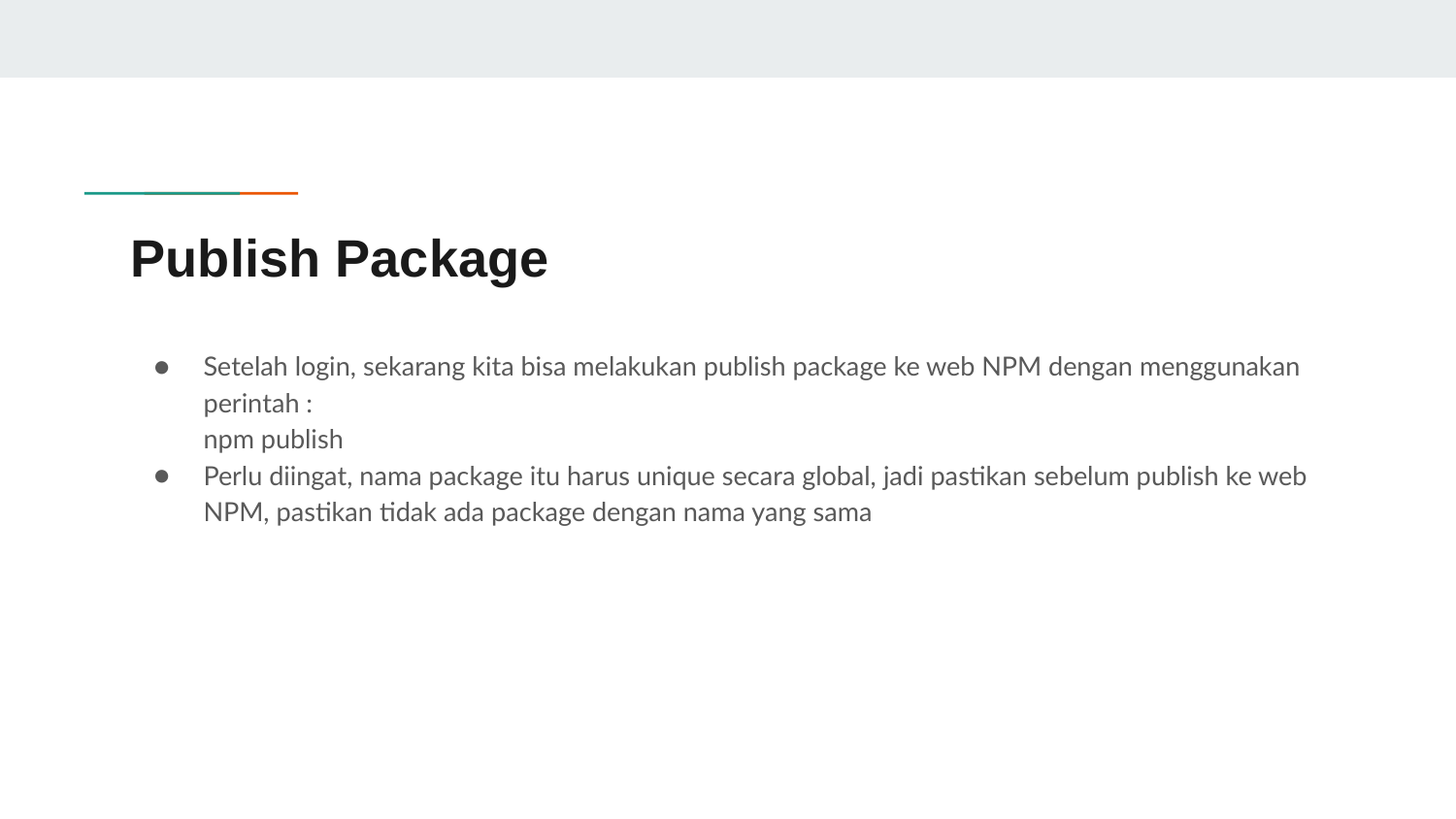

# Publish Package
Setelah login, sekarang kita bisa melakukan publish package ke web NPM dengan menggunakan perintah :
npm publish
Perlu diingat, nama package itu harus unique secara global, jadi pastikan sebelum publish ke web NPM, pastikan tidak ada package dengan nama yang sama